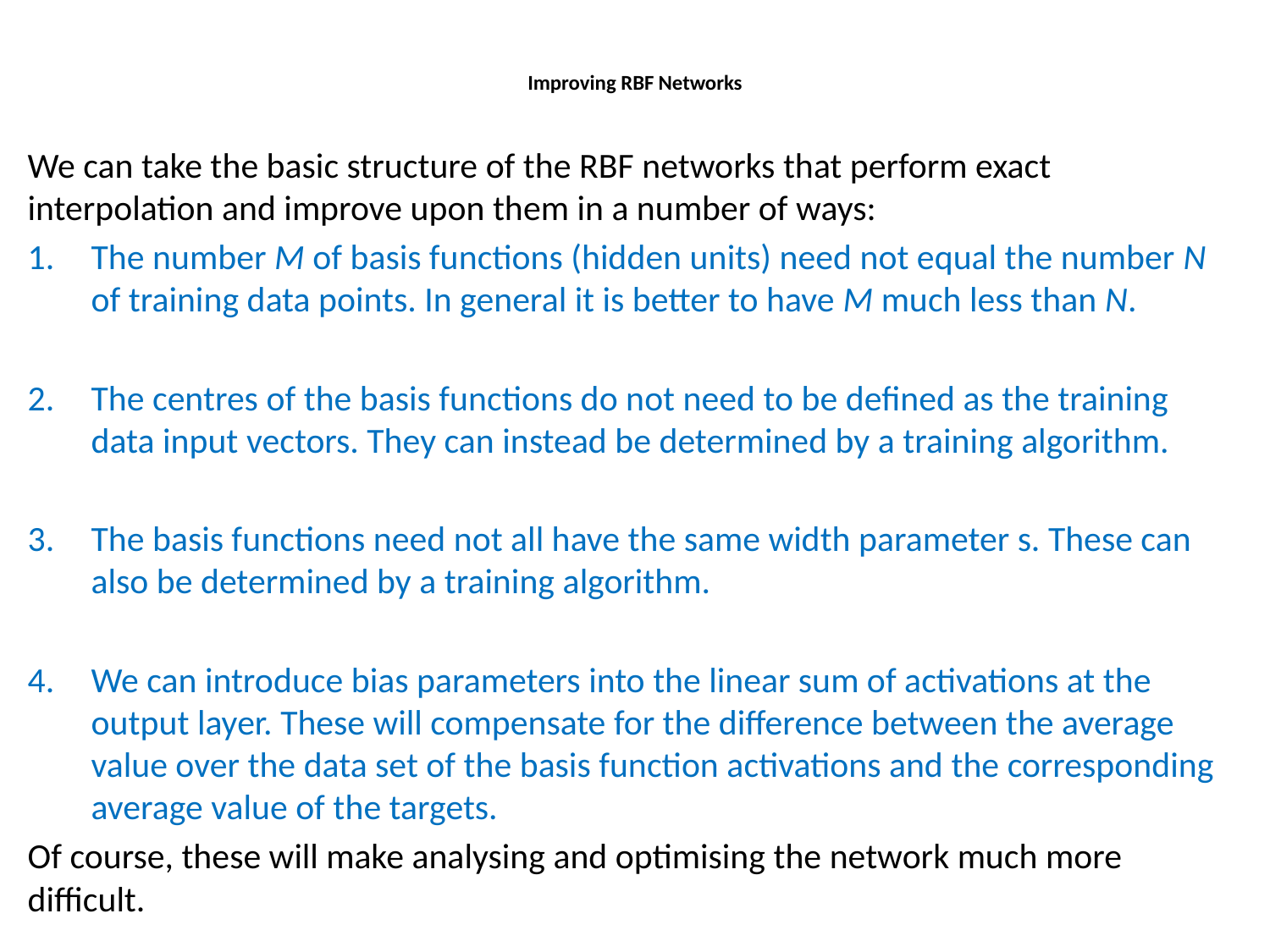

# Improving RBF Networks
We can take the basic structure of the RBF networks that perform exact interpolation and improve upon them in a number of ways:
The number M of basis functions (hidden units) need not equal the number N of training data points. In general it is better to have M much less than N.

The centres of the basis functions do not need to be defined as the training data input vectors. They can instead be determined by a training algorithm.

The basis functions need not all have the same width parameter s. These can also be determined by a training algorithm.

We can introduce bias parameters into the linear sum of activations at the output layer. These will compensate for the difference between the average value over the data set of the basis function activations and the corresponding average value of the targets.
Of course, these will make analysing and optimising the network much more difficult.